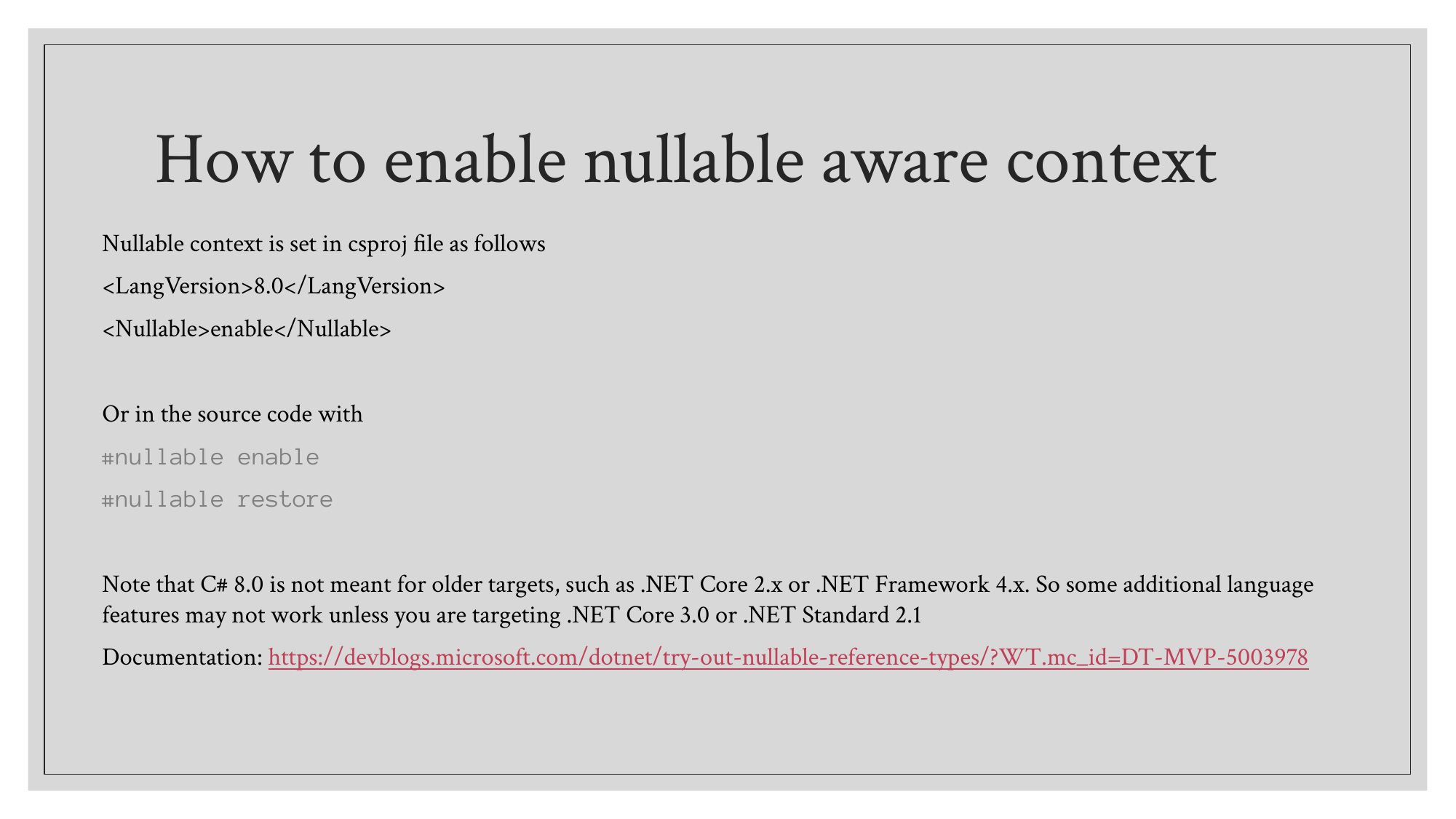

# How to enable nullable aware context
Nullable context is set in csproj file as follows
<LangVersion>8.0</LangVersion>
<Nullable>enable</Nullable>

Or in the source code with
#nullable enable
#nullable restore

Note that C# 8.0 is not meant for older targets, such as .NET Core 2.x or .NET Framework 4.x. So some additional language features may not work unless you are targeting .NET Core 3.0 or .NET Standard 2.1
Documentation: https://devblogs.microsoft.com/dotnet/try-out-nullable-reference-types/?WT.mc_id=DT-MVP-5003978